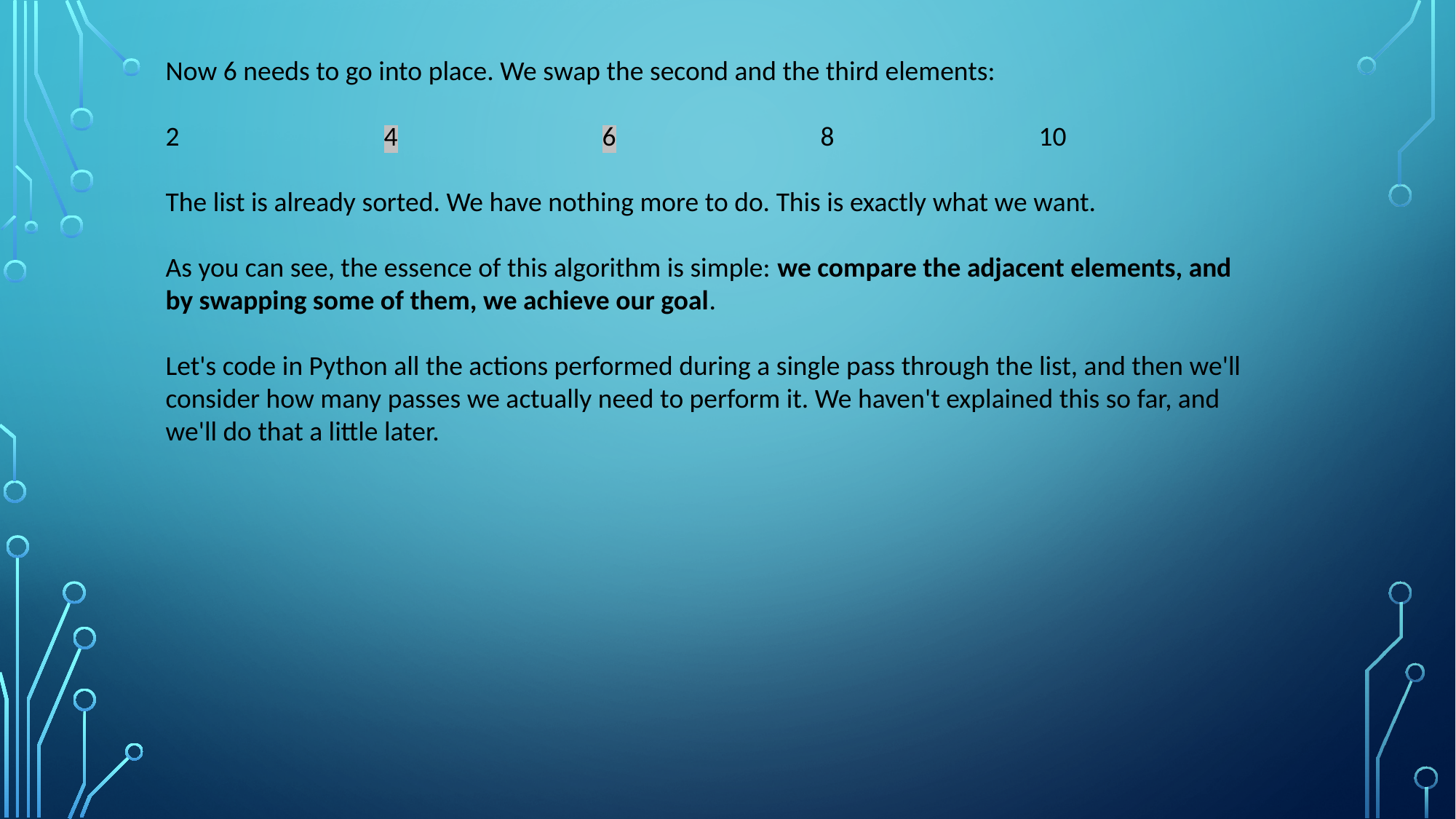

Now 6 needs to go into place. We swap the second and the third elements:

2		4		6		8		10

The list is already sorted. We have nothing more to do. This is exactly what we want.

As you can see, the essence of this algorithm is simple: we compare the adjacent elements, and by swapping some of them, we achieve our goal.

Let's code in Python all the actions performed during a single pass through the list, and then we'll consider how many passes we actually need to perform it. We haven't explained this so far, and we'll do that a little later.